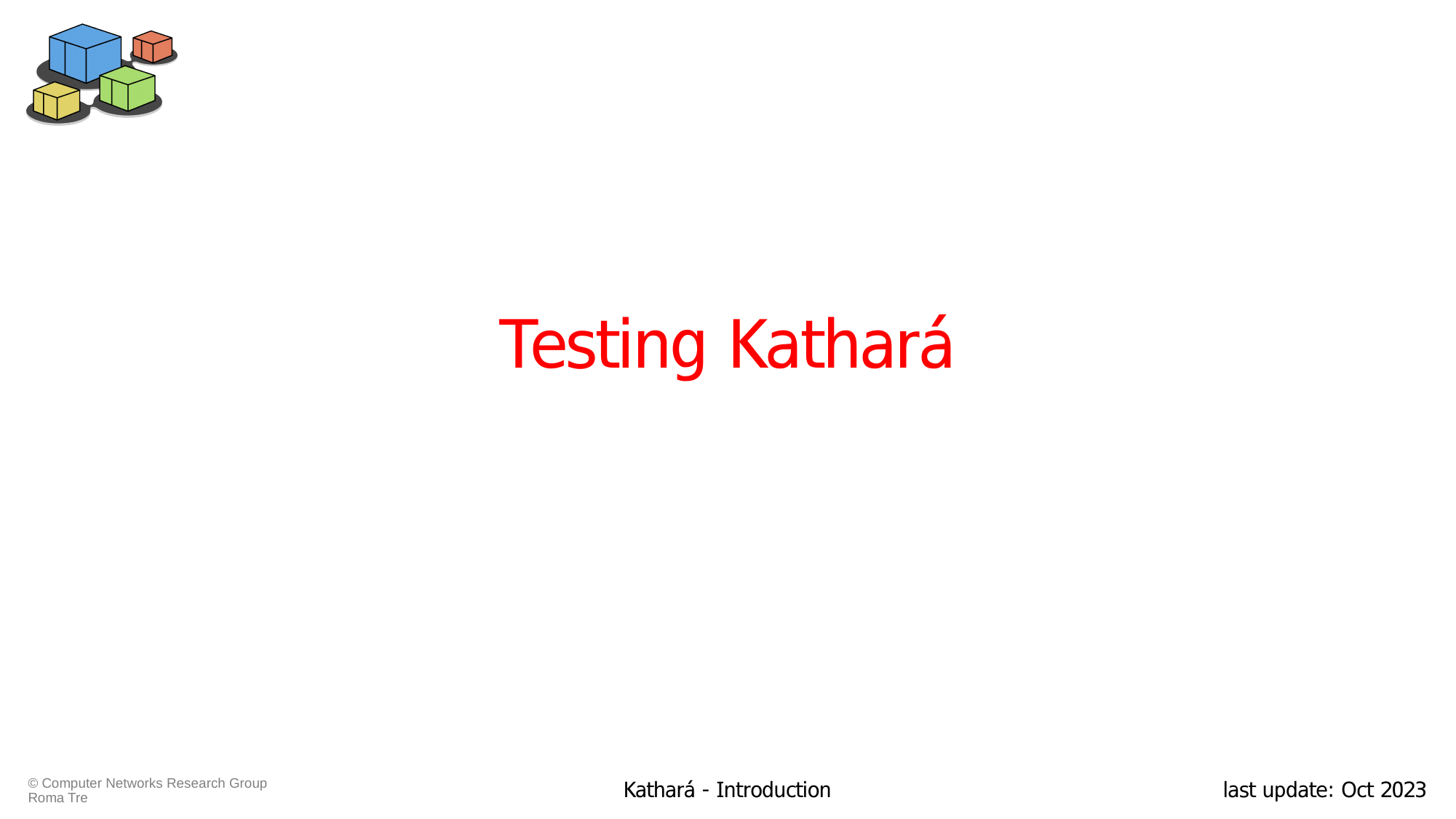

# Testing Kathará

Kathará - Introduction
last update: Oct 2023